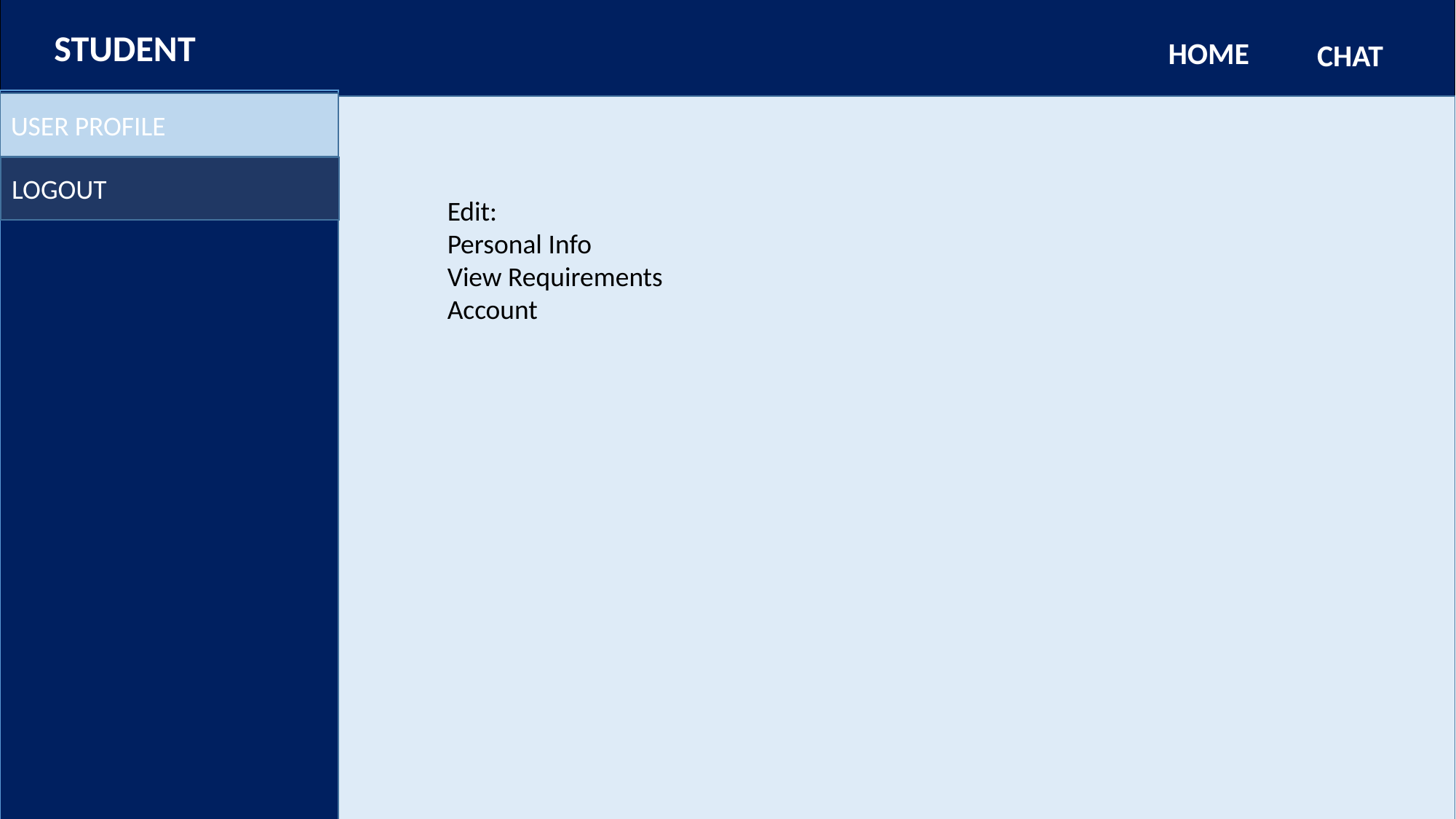

STUDENT
HOME
CHAT

USER PROFILE

LOGOUT
Edit:
Personal Info
View Requirements
Account